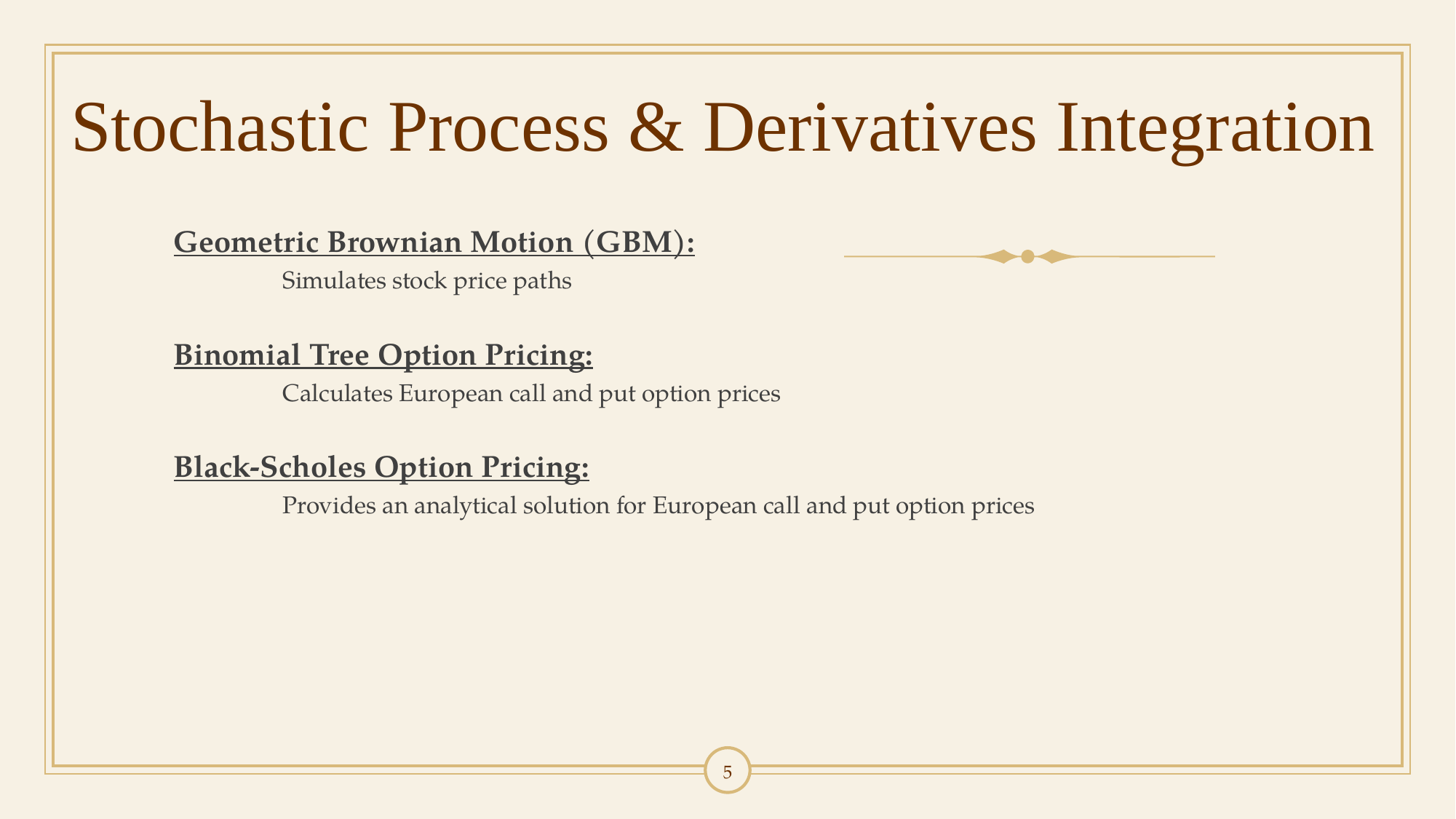

# Stochastic Process & Derivatives Integration
Geometric Brownian Motion (GBM):
	Simulates stock price paths

Binomial Tree Option Pricing:
	Calculates European call and put option prices

Black-Scholes Option Pricing:
	Provides an analytical solution for European call and put option prices
5